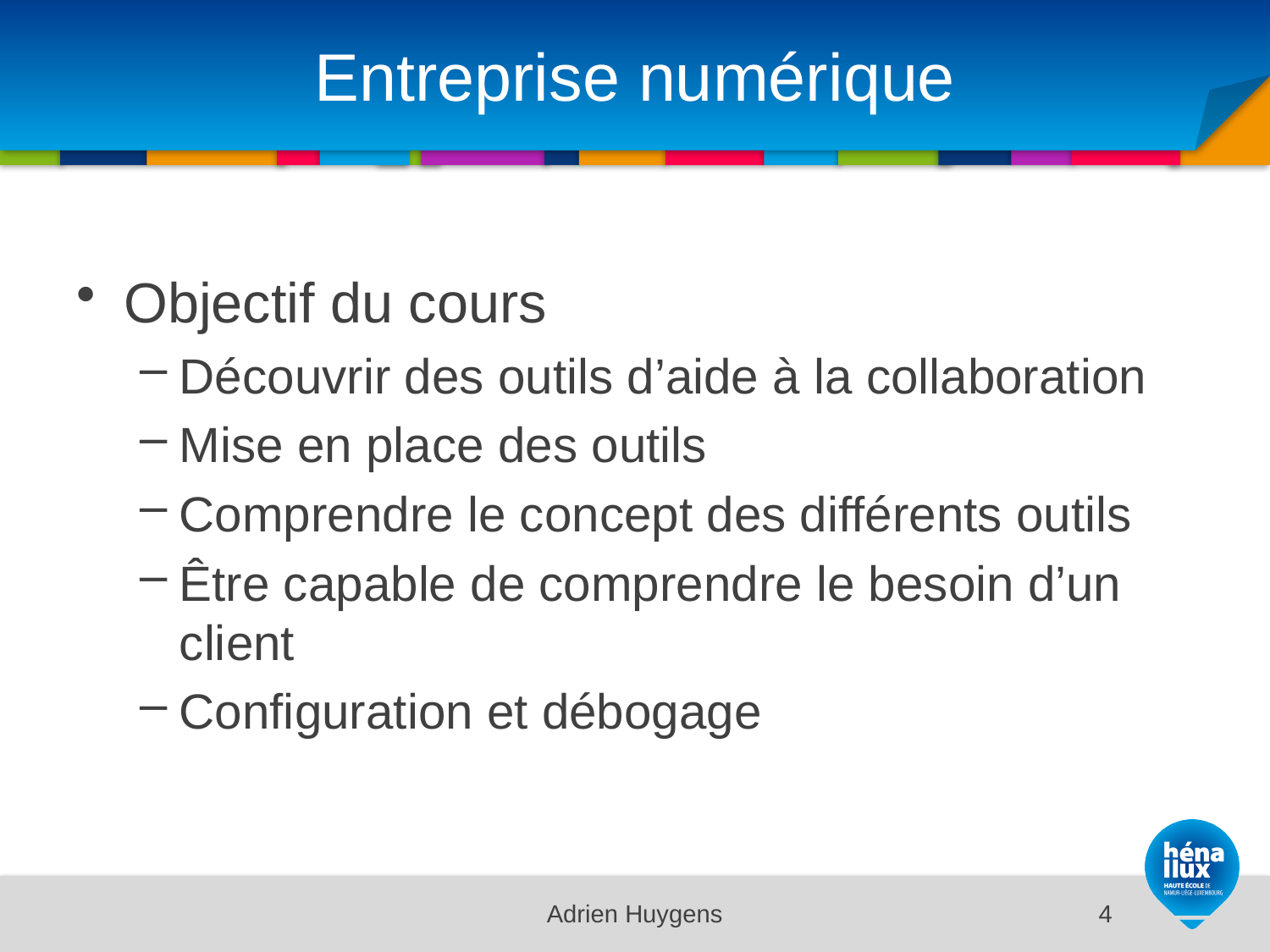

# Entreprise numérique

Objectif du cours
Découvrir des outils d’aide à la collaboration
Mise en place des outils
Comprendre le concept des différents outils
Être capable de comprendre le besoin d’un client
Configuration et débogage

Adrien Huygens
4